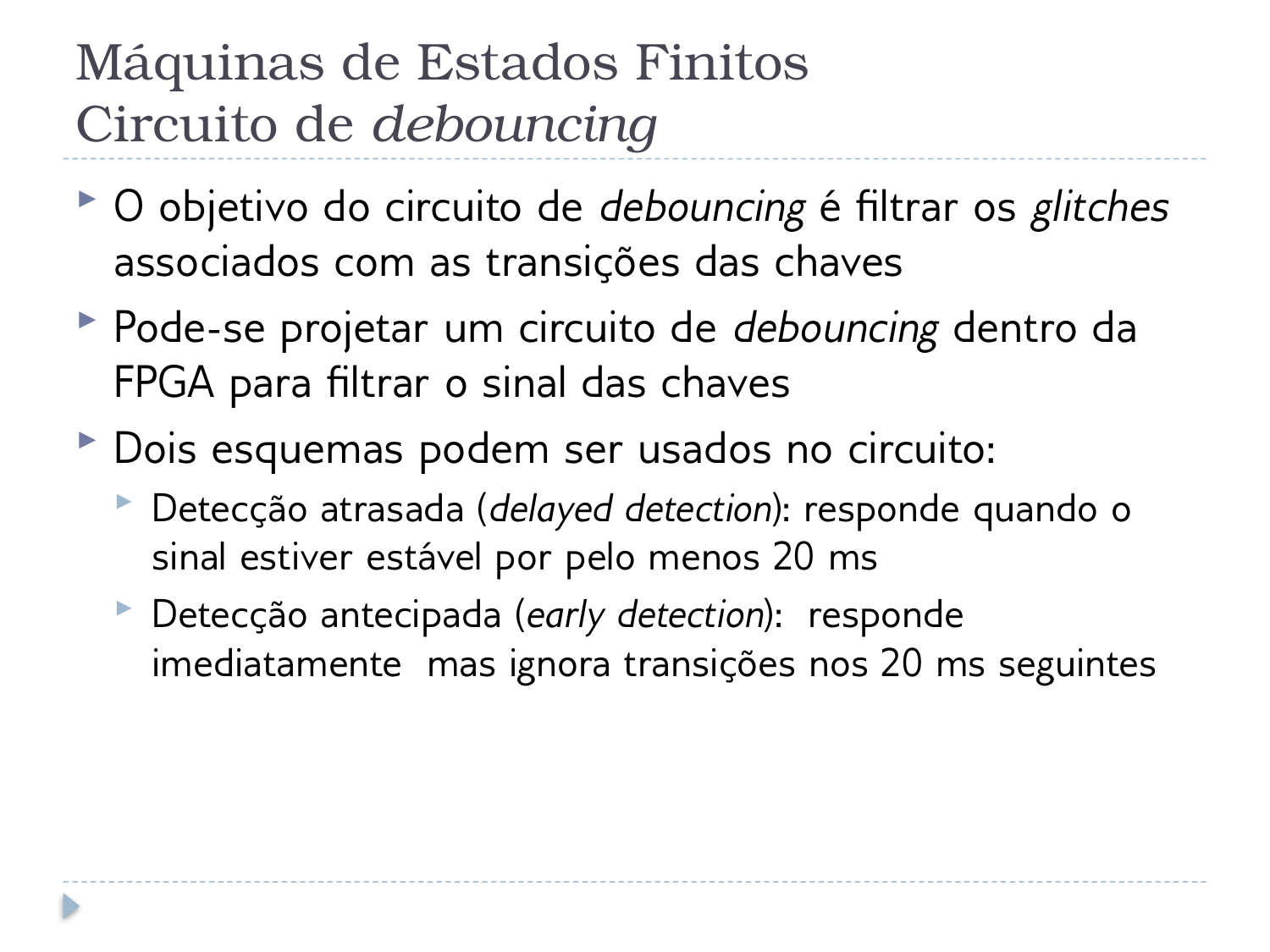

# Máquinas de Estados Finitos Circuito de debouncing
O objetivo do circuito de debouncing é filtrar os glitches associados com as transições das chaves
Pode-se projetar um circuito de debouncing dentro da FPGA para filtrar o sinal das chaves
Dois esquemas podem ser usados no circuito:
Detecção atrasada (delayed detection): responde quando o sinal estiver estável por pelo menos 20 ms
Detecção antecipada (early detection):  responde imediatamente  mas ignora transições nos 20 ms seguintes